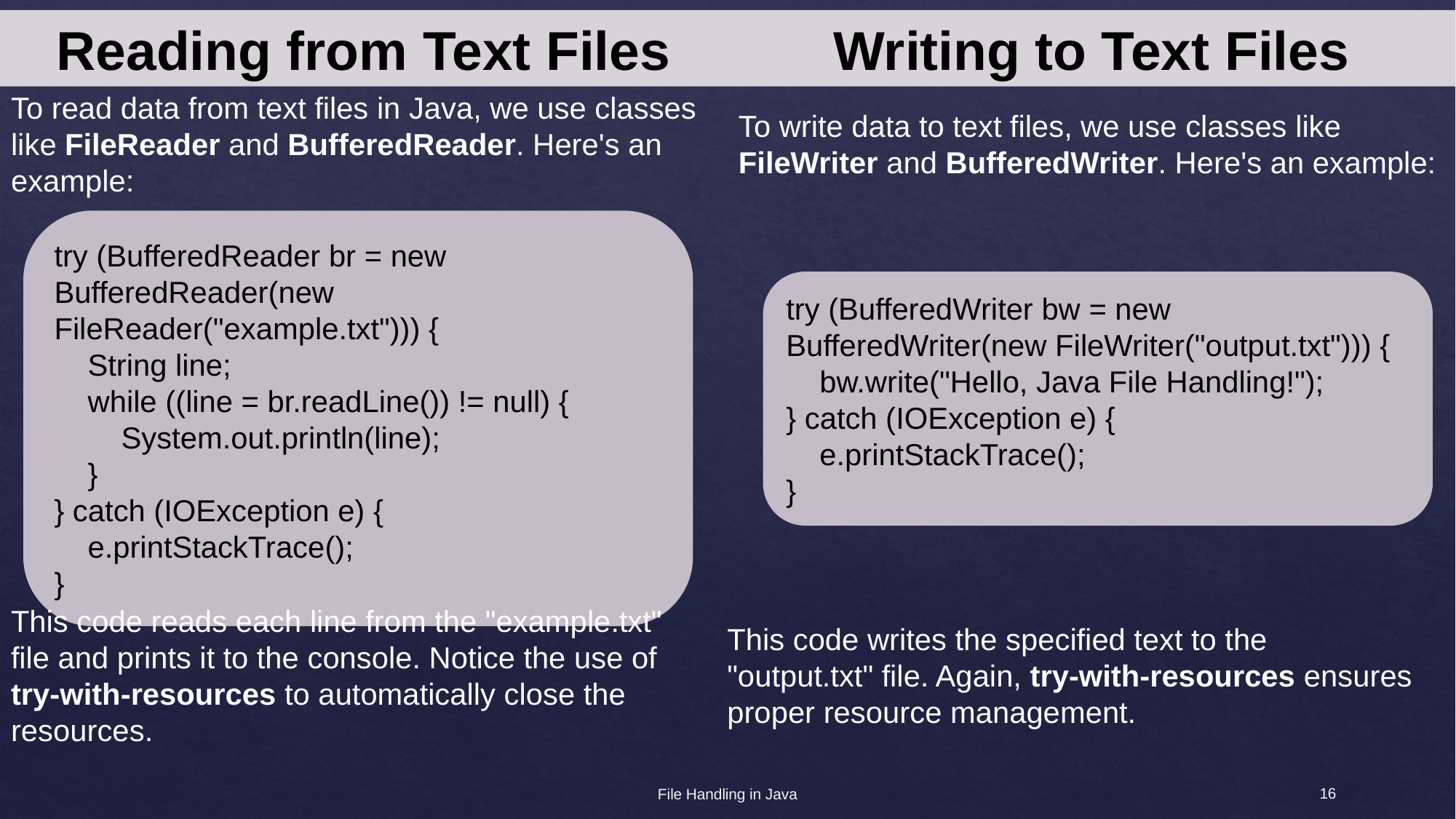

Reading from Text Files
Writing to Text Files
To write data to text files, we use classes like FileWriter and BufferedWriter. Here's an example:
To read data from text files in Java, we use classes like FileReader and BufferedReader. Here's an example:
try (BufferedReader br = new BufferedReader(new FileReader("example.txt"))) {
    String line;
    while ((line = br.readLine()) != null) {
        System.out.println(line);
    }
} catch (IOException e) {
    e.printStackTrace();
}
try (BufferedWriter bw = new BufferedWriter(new FileWriter("output.txt"))) {
    bw.write("Hello, Java File Handling!");
} catch (IOException e) {
    e.printStackTrace();
}
This code writes the specified text to the "output.txt" file. Again, try-with-resources ensures proper resource management.
This code reads each line from the "example.txt" file and prints it to the console. Notice the use of try-with-resources to automatically close the resources.
16
File Handling in Java